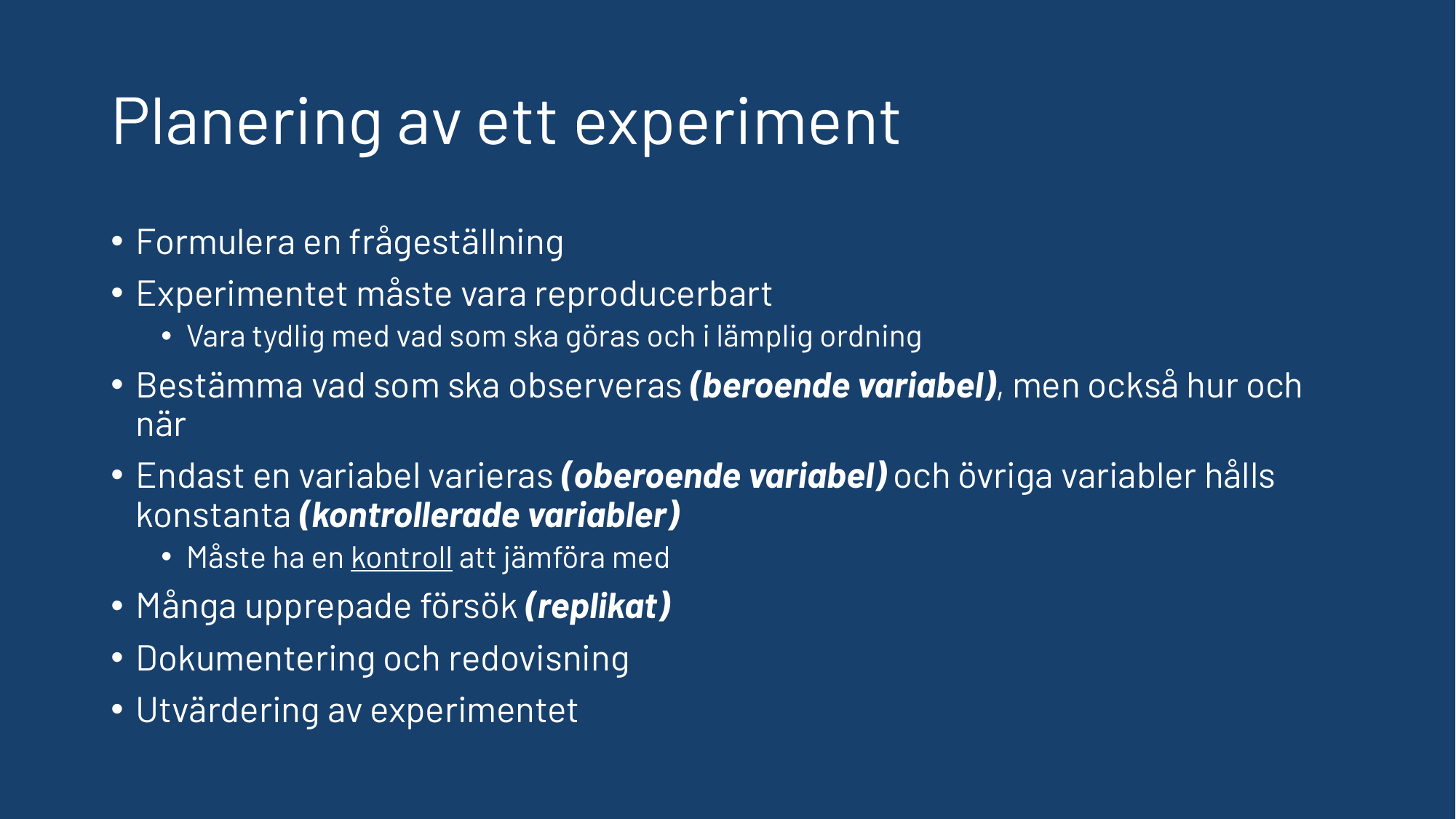

# Planering av ett experiment
Formulera en frågeställning
Experimentet måste vara reproducerbart
Vara tydlig med vad som ska göras och i lämplig ordning
Bestämma vad som ska observeras (beroende variabel), men också hur och när
Endast en variabel varieras (oberoende variabel) och övriga variabler hålls konstanta (kontrollerade variabler)
Måste ha en kontroll att jämföra med
Många upprepade försök (replikat)
Dokumentering och redovisning
Utvärdering av experimentet